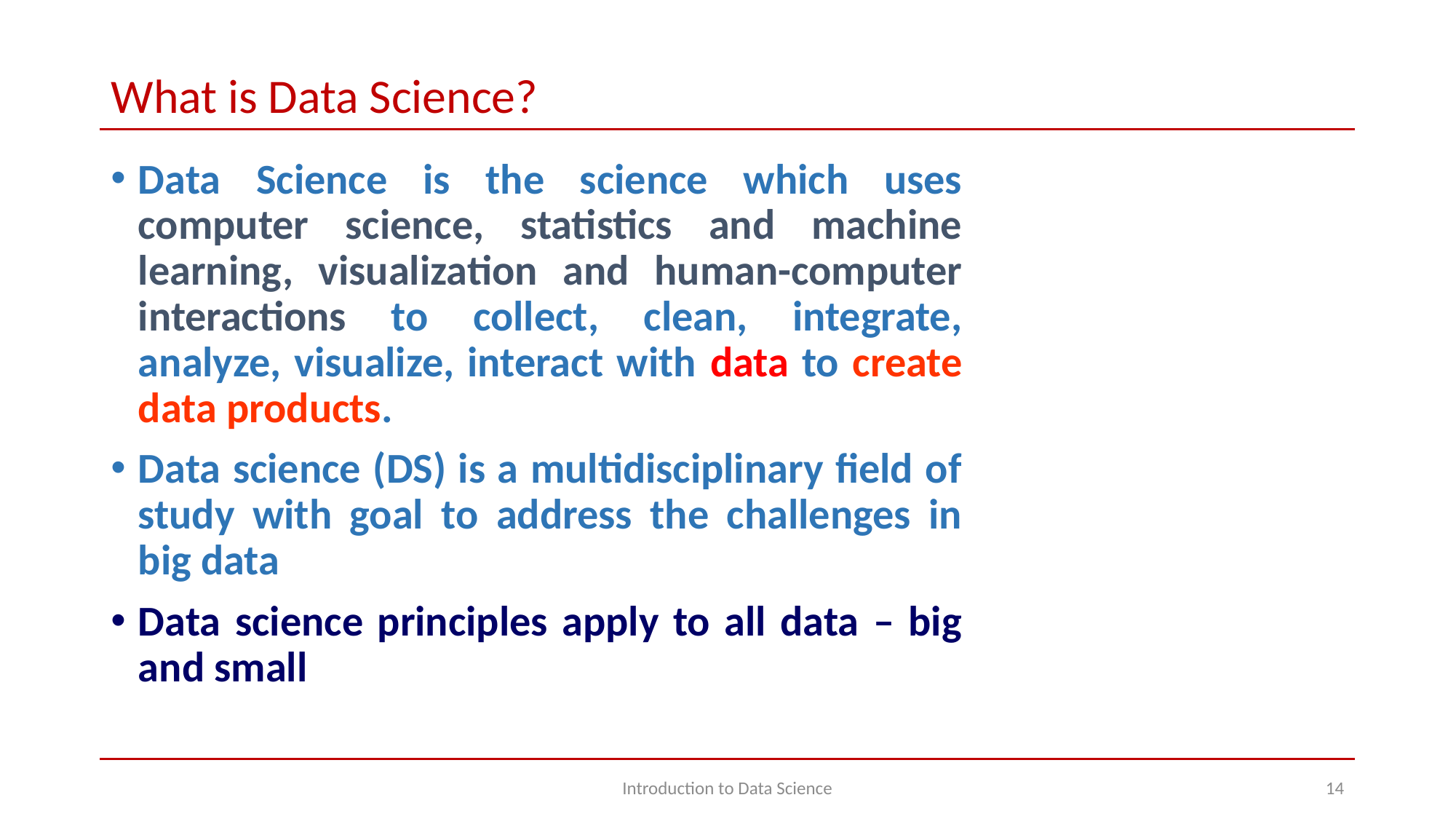

# What is Data Science?
Data Science is the science which uses computer science, statistics and machine learning, visualization and human-computer interactions to collect, clean, integrate, analyze, visualize, interact with data to create data products.
Data science (DS) is a multidisciplinary field of study with goal to address the challenges in big data
Data science principles apply to all data – big and small
Introduction to Data Science
14